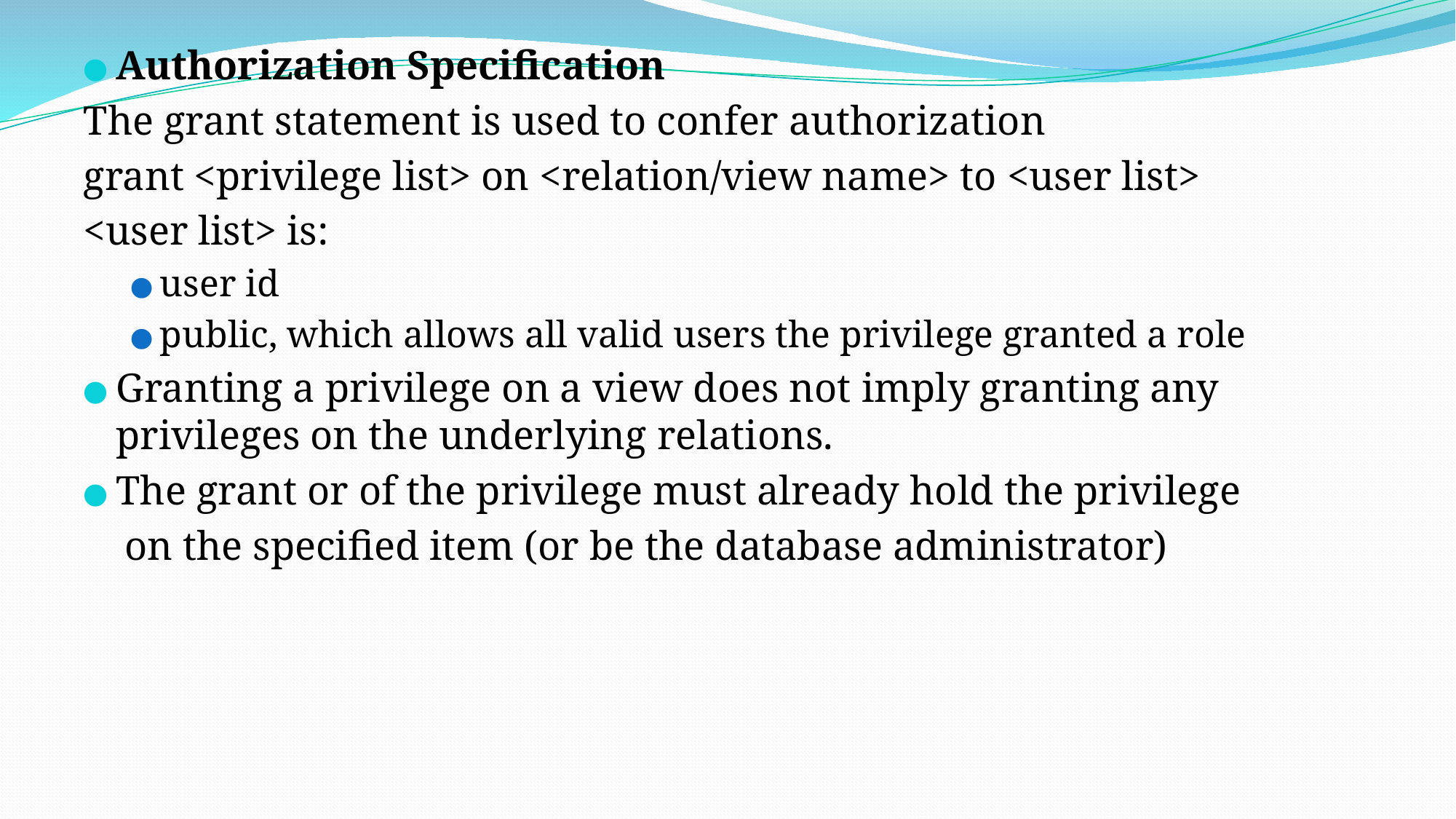

Authorization Specification
The grant statement is used to confer authorization
grant <privilege list> on <relation/view name> to <user list>
<user list> is:
user id
public, which allows all valid users the privilege granted a role
Granting a privilege on a view does not imply granting any privileges on the underlying relations.
The grant or of the privilege must already hold the privilege
    on the specified item (or be the database administrator)